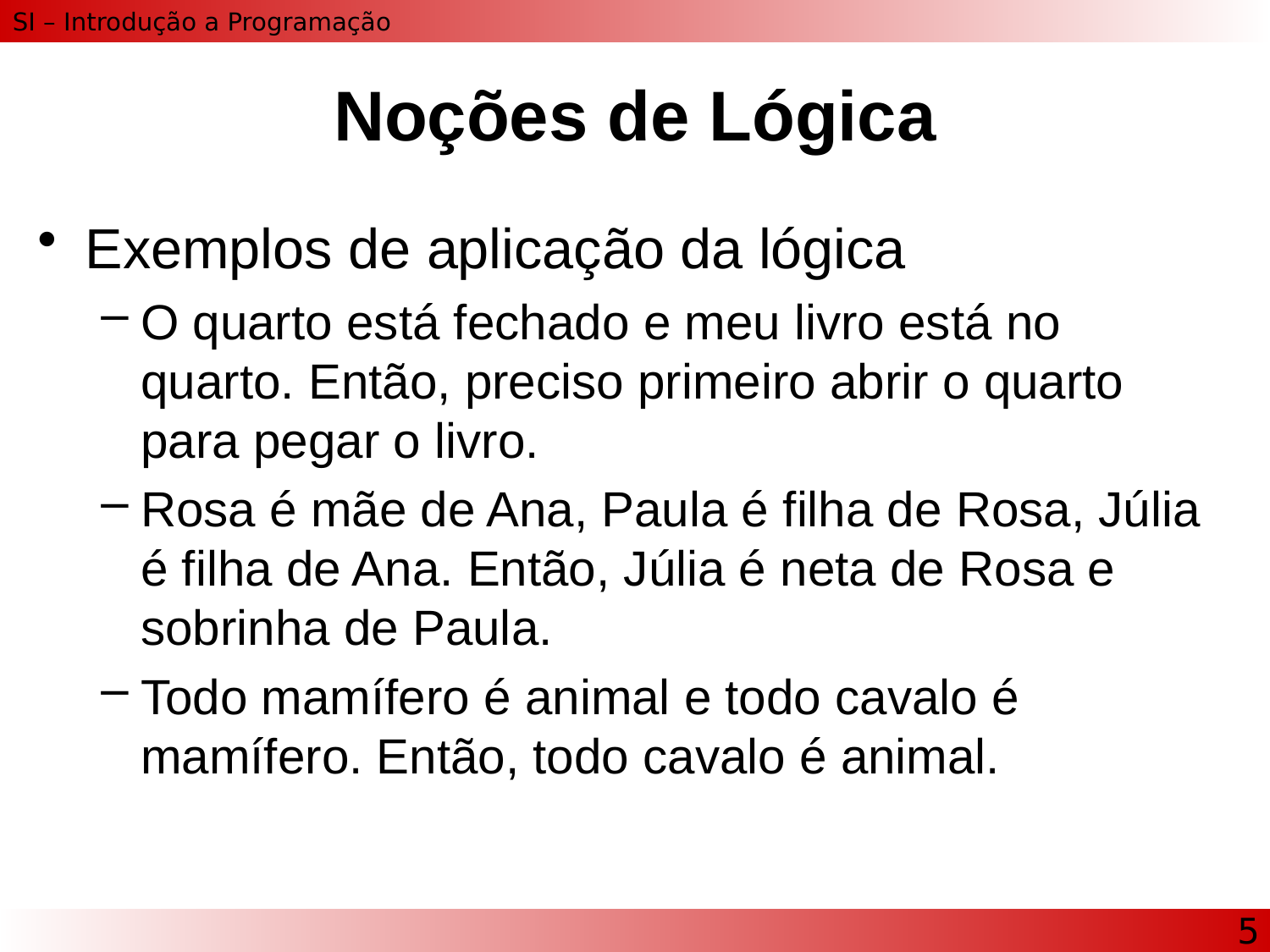

# Noções de Lógica
Exemplos de aplicação da lógica
O quarto está fechado e meu livro está no quarto. Então, preciso primeiro abrir o quarto para pegar o livro.
Rosa é mãe de Ana, Paula é filha de Rosa, Júlia é filha de Ana. Então, Júlia é neta de Rosa e sobrinha de Paula.
Todo mamífero é animal e todo cavalo é mamífero. Então, todo cavalo é animal.
5